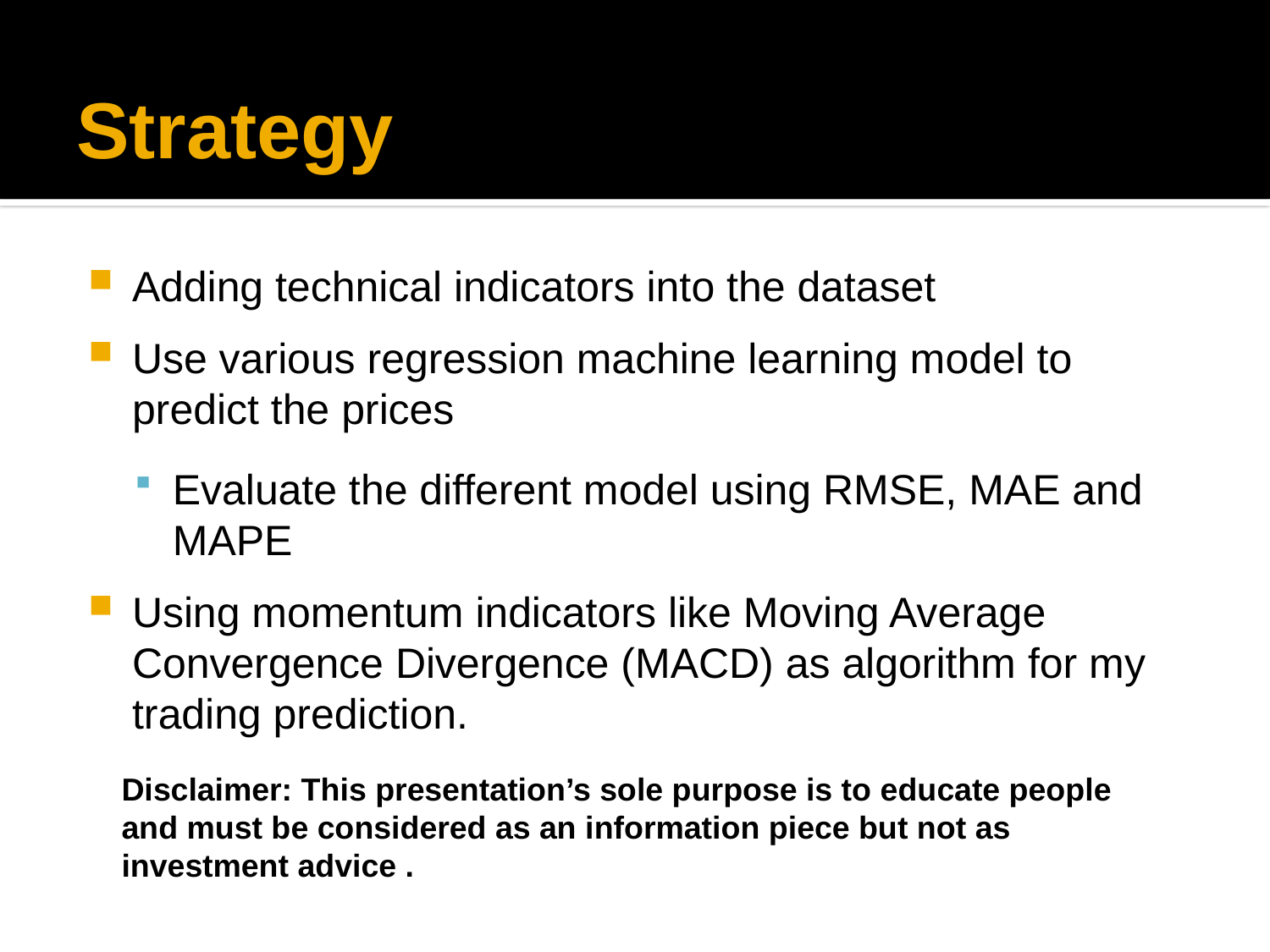

# Strategy
Adding technical indicators into the dataset
Use various regression machine learning model to predict the prices
Evaluate the different model using RMSE, MAE and MAPE
Using momentum indicators like Moving Average Convergence Divergence (MACD) as algorithm for my trading prediction.
Disclaimer: This presentation’s sole purpose is to educate people and must be considered as an information piece but not as investment advice .